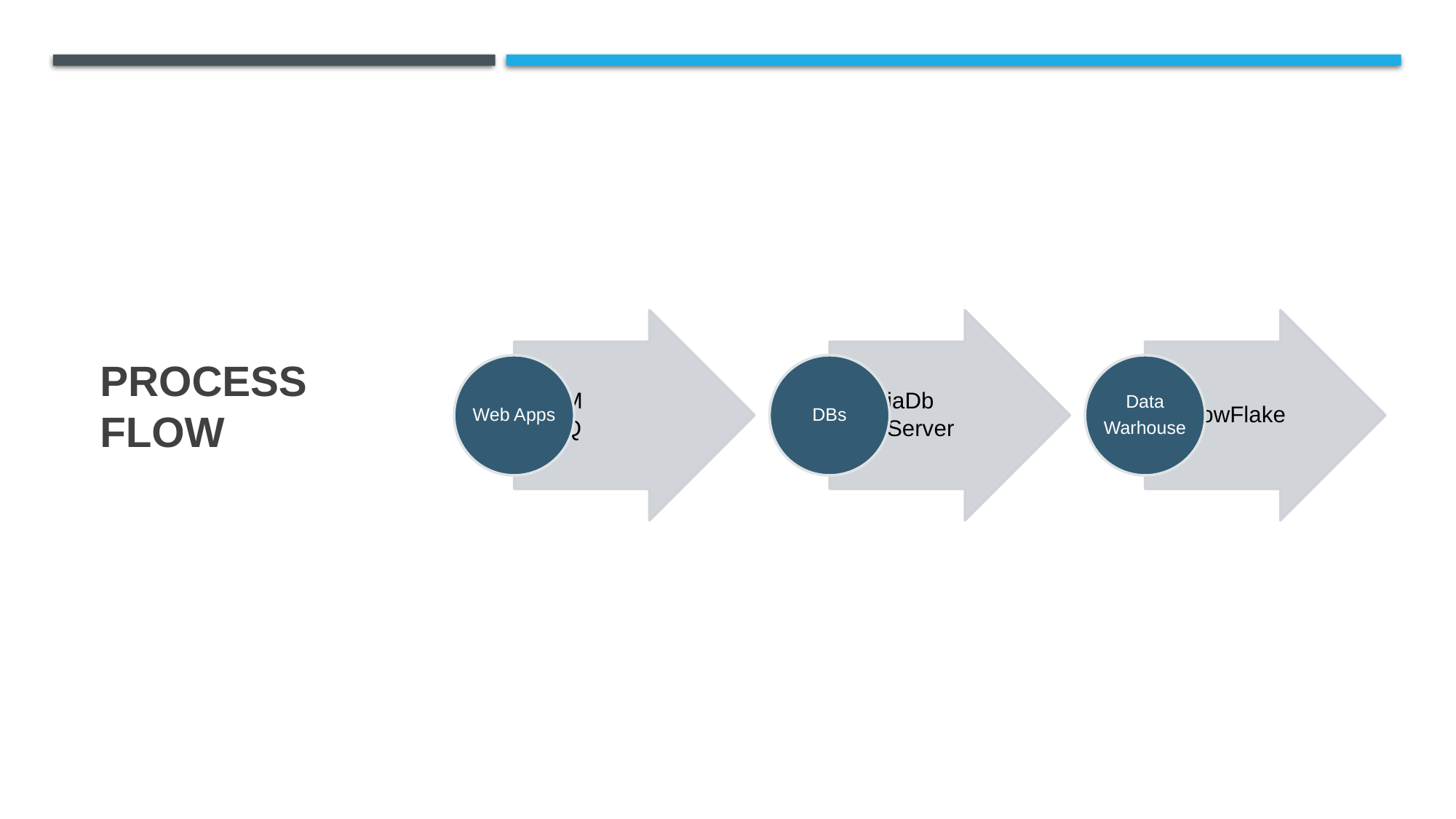

# Process flow
ADM
SHQ
Web Apps
MariaDb
Sql Server
DBs
SnowFlake
Data
Warhouse